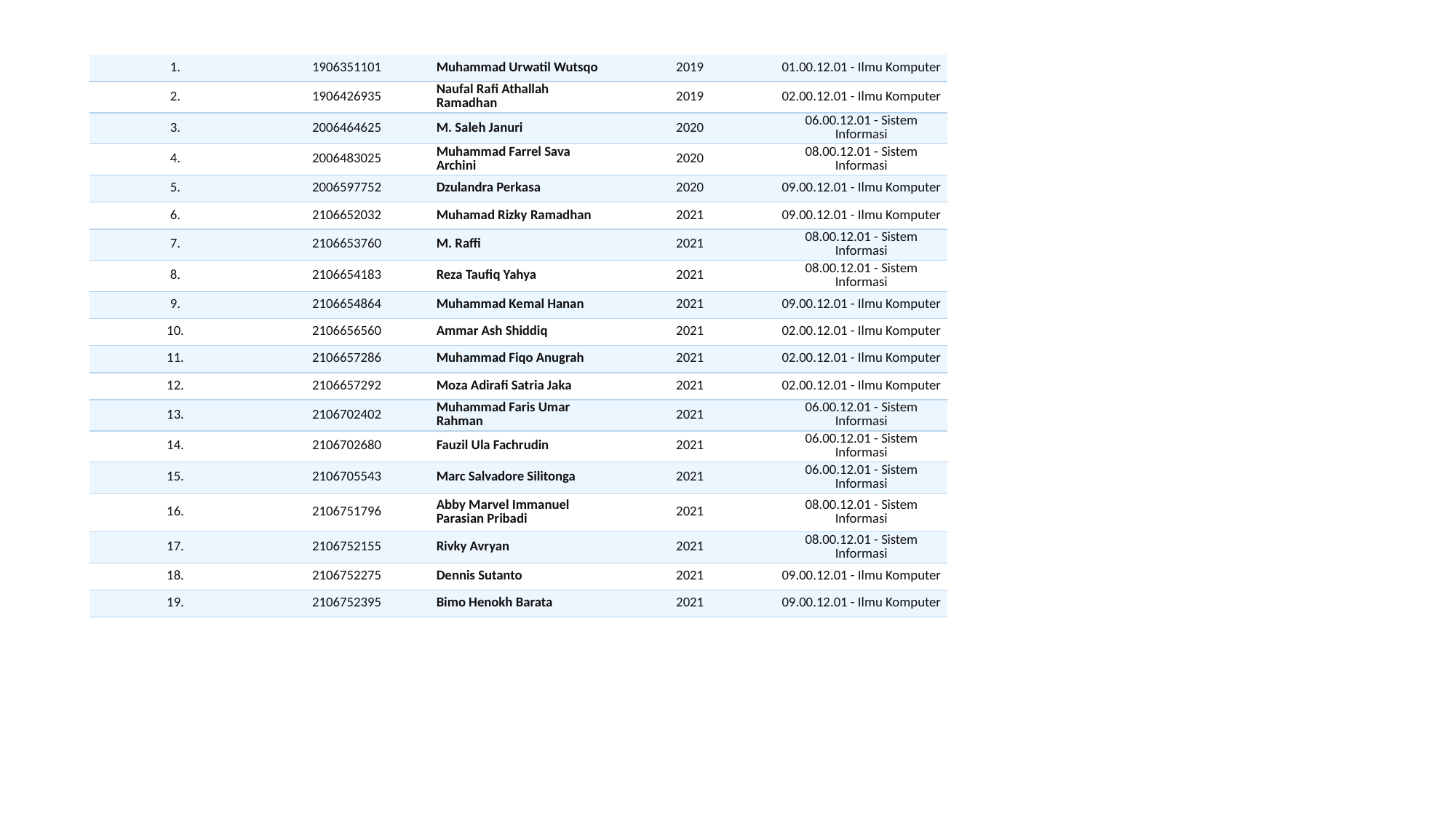

| 1. | 1906351101 | Muhammad Urwatil Wutsqo | 2019 | 01.00.12.01 - Ilmu Komputer |
| --- | --- | --- | --- | --- |
| 2. | 1906426935 | Naufal Rafi Athallah Ramadhan | 2019 | 02.00.12.01 - Ilmu Komputer |
| 3. | 2006464625 | M. Saleh Januri | 2020 | 06.00.12.01 - Sistem Informasi |
| 4. | 2006483025 | Muhammad Farrel Sava Archini | 2020 | 08.00.12.01 - Sistem Informasi |
| 5. | 2006597752 | Dzulandra Perkasa | 2020 | 09.00.12.01 - Ilmu Komputer |
| 6. | 2106652032 | Muhamad Rizky Ramadhan | 2021 | 09.00.12.01 - Ilmu Komputer |
| 7. | 2106653760 | M. Raffi | 2021 | 08.00.12.01 - Sistem Informasi |
| 8. | 2106654183 | Reza Taufiq Yahya | 2021 | 08.00.12.01 - Sistem Informasi |
| 9. | 2106654864 | Muhammad Kemal Hanan | 2021 | 09.00.12.01 - Ilmu Komputer |
| 10. | 2106656560 | Ammar Ash Shiddiq | 2021 | 02.00.12.01 - Ilmu Komputer |
| 11. | 2106657286 | Muhammad Fiqo Anugrah | 2021 | 02.00.12.01 - Ilmu Komputer |
| 12. | 2106657292 | Moza Adirafi Satria Jaka | 2021 | 02.00.12.01 - Ilmu Komputer |
| 13. | 2106702402 | Muhammad Faris Umar Rahman | 2021 | 06.00.12.01 - Sistem Informasi |
| 14. | 2106702680 | Fauzil Ula Fachrudin | 2021 | 06.00.12.01 - Sistem Informasi |
| 15. | 2106705543 | Marc Salvadore Silitonga | 2021 | 06.00.12.01 - Sistem Informasi |
| 16. | 2106751796 | Abby Marvel Immanuel Parasian Pribadi | 2021 | 08.00.12.01 - Sistem Informasi |
| 17. | 2106752155 | Rivky Avryan | 2021 | 08.00.12.01 - Sistem Informasi |
| 18. | 2106752275 | Dennis Sutanto | 2021 | 09.00.12.01 - Ilmu Komputer |
| 19. | 2106752395 | Bimo Henokh Barata | 2021 | 09.00.12.01 - Ilmu Komputer |